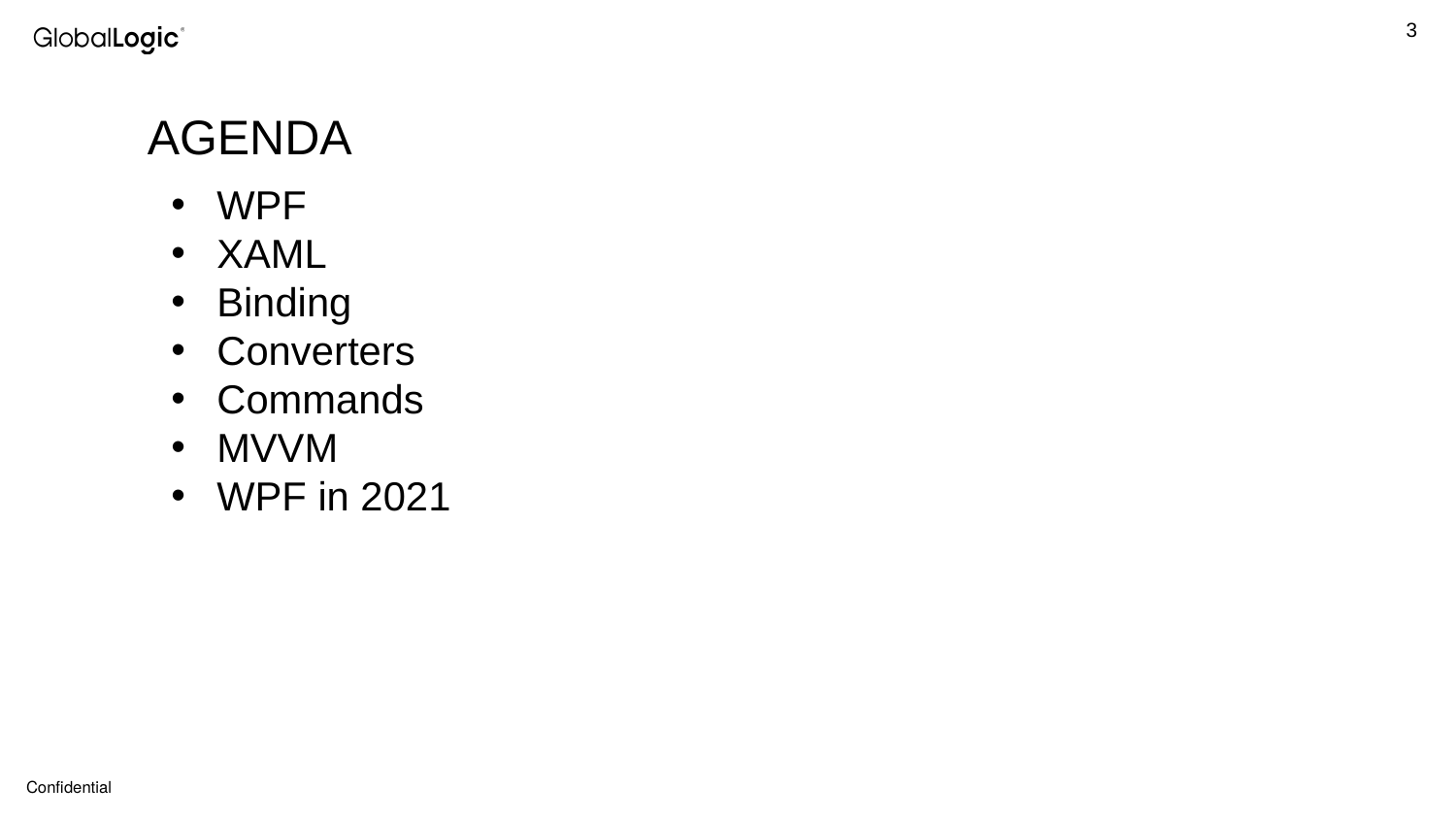

AGENDA
WPF
XAML
Binding
Converters
Commands
MVVM
WPF in 2021